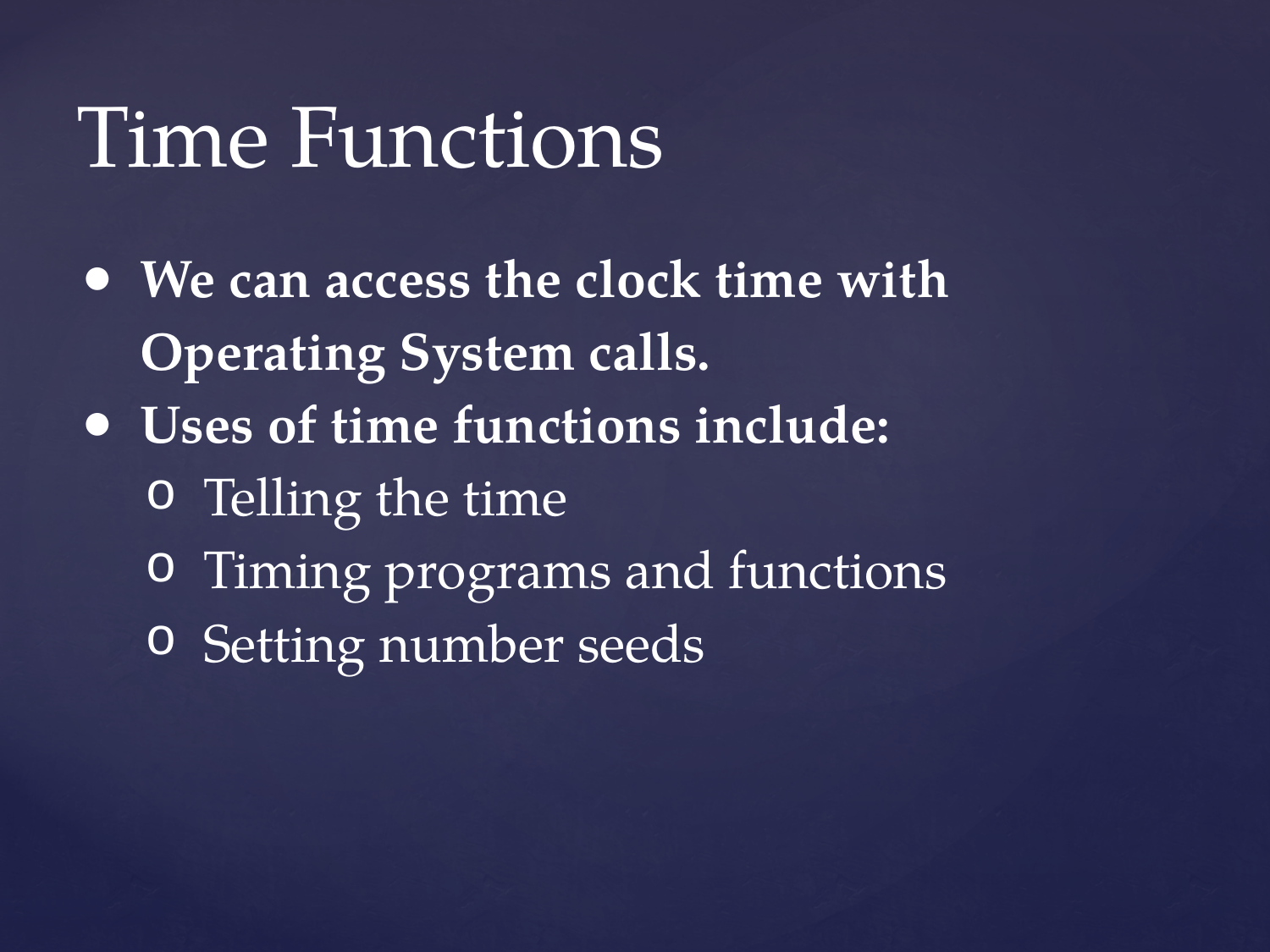

# Time Functions
We can access the clock time with Operating System calls.
Uses of time functions include:
Telling the time
Timing programs and functions
Setting number seeds